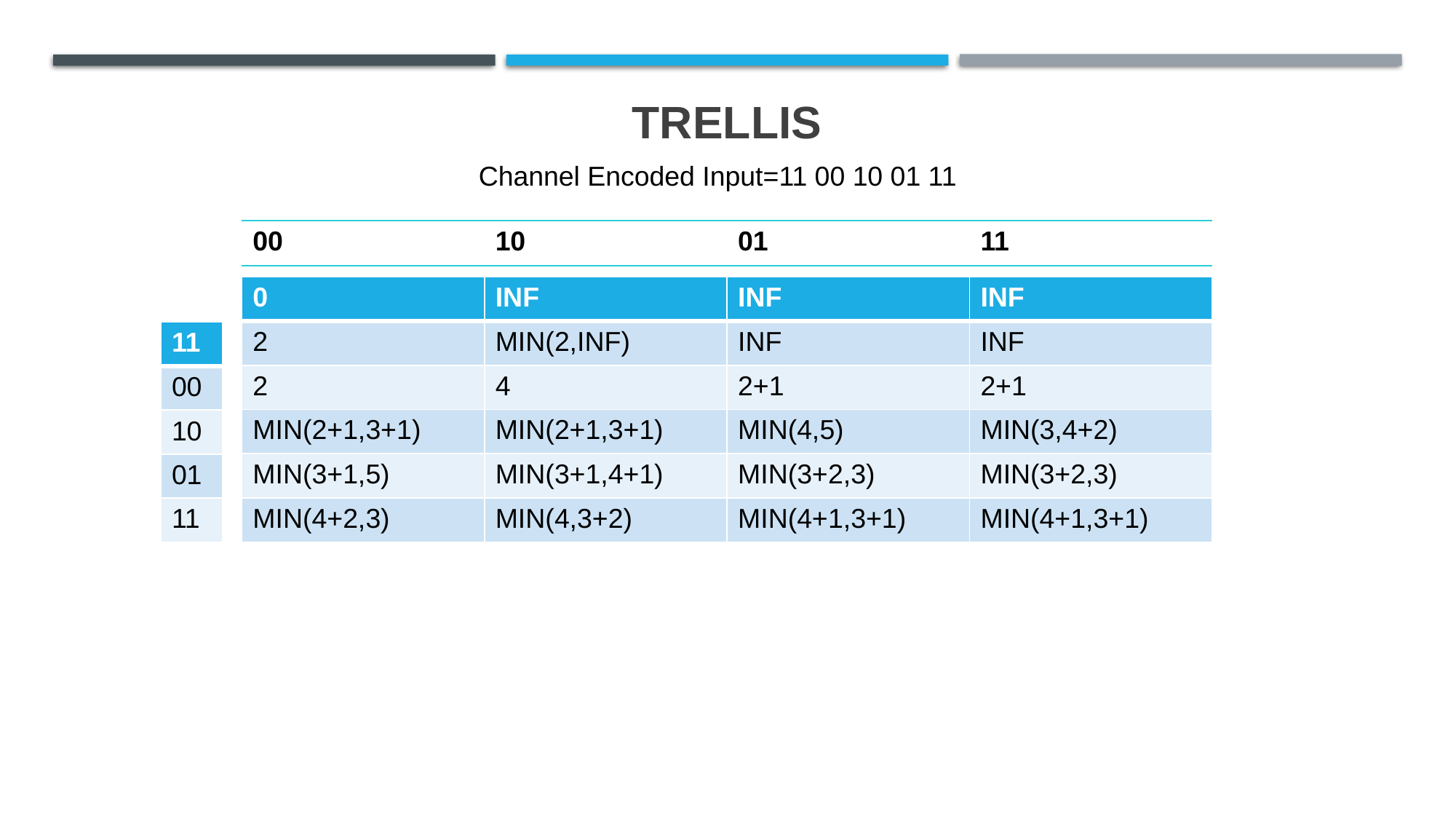

# TRELLIS
Channel Encoded Input=11 00 10 01 11
| 00 | 10 | 01 | 11 |
| --- | --- | --- | --- |
| 0 | INF | INF | INF |
| --- | --- | --- | --- |
| 2 | MIN(2,INF) | INF | INF |
| 2 | 4 | 2+1 | 2+1 |
| MIN(2+1,3+1) | MIN(2+1,3+1) | MIN(4,5) | MIN(3,4+2) |
| MIN(3+1,5) | MIN(3+1,4+1) | MIN(3+2,3) | MIN(3+2,3) |
| MIN(4+2,3) | MIN(4,3+2) | MIN(4+1,3+1) | MIN(4+1,3+1) |
| 11 |
| --- |
| 00 |
| 10 |
| 01 |
| 11 |